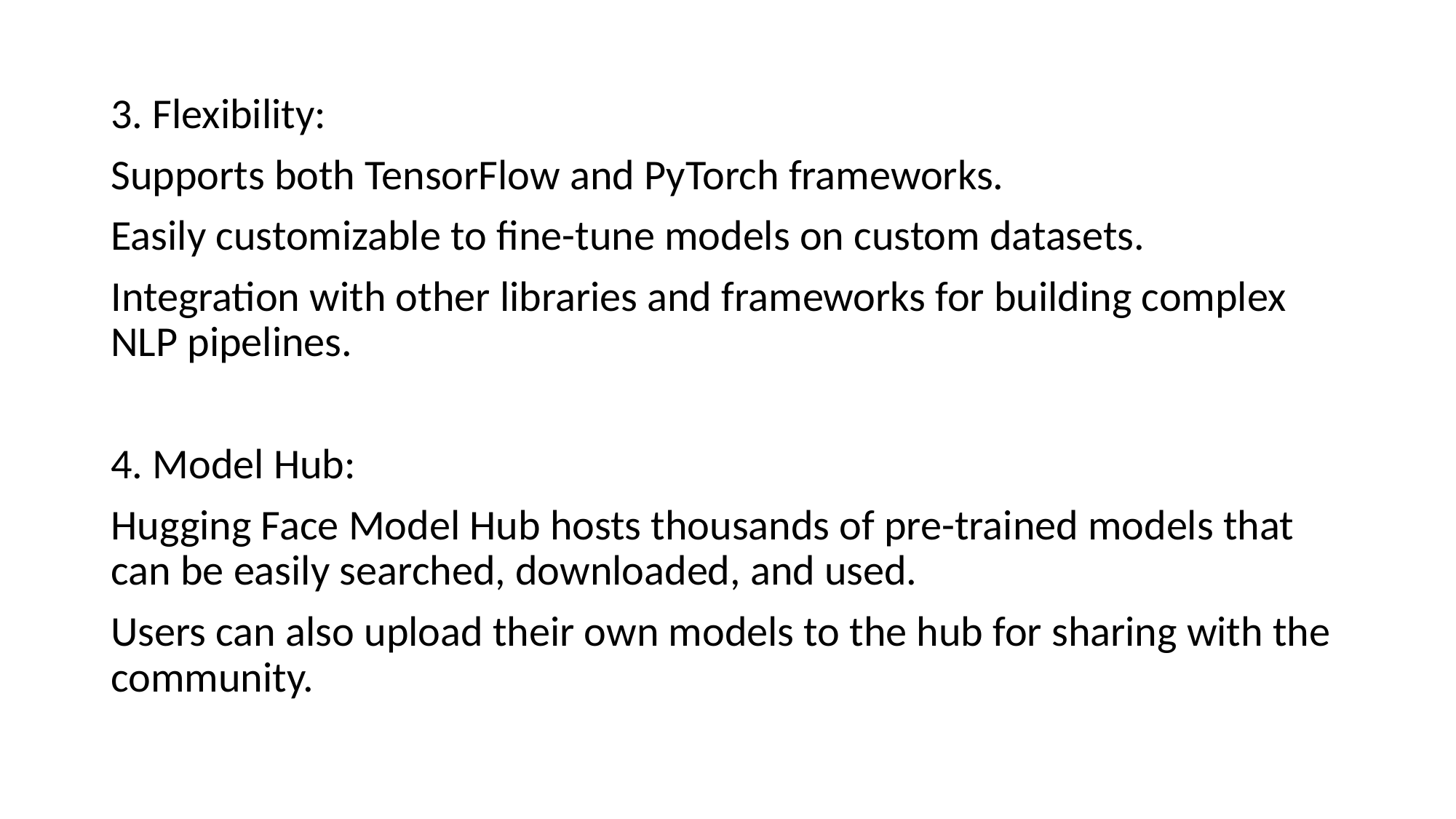

3. Flexibility:
Supports both TensorFlow and PyTorch frameworks.
Easily customizable to fine-tune models on custom datasets.
Integration with other libraries and frameworks for building complex NLP pipelines.

4. Model Hub:
Hugging Face Model Hub hosts thousands of pre-trained models that can be easily searched, downloaded, and used.
Users can also upload their own models to the hub for sharing with the community.